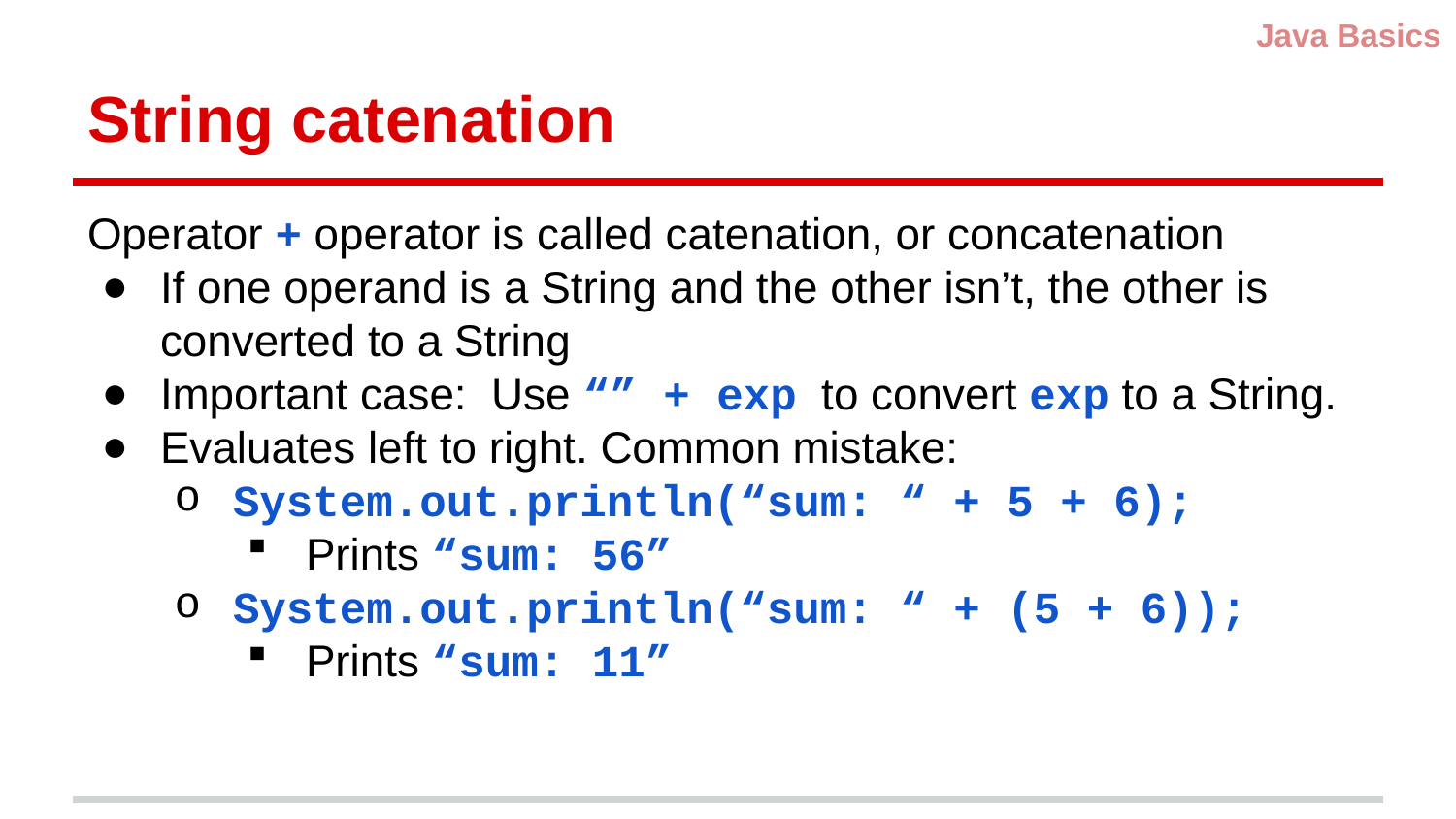

Java Basics
# String catenation
Operator + operator is called catenation, or concatenation
If one operand is a String and the other isn’t, the other is converted to a String
Important case:  Use “” + exp  to convert exp to a String.
Evaluates left to right. Common mistake:
System.out.println(“sum: “ + 5 + 6);
Prints “sum: 56”
System.out.println(“sum: “ + (5 + 6));
Prints “sum: 11”